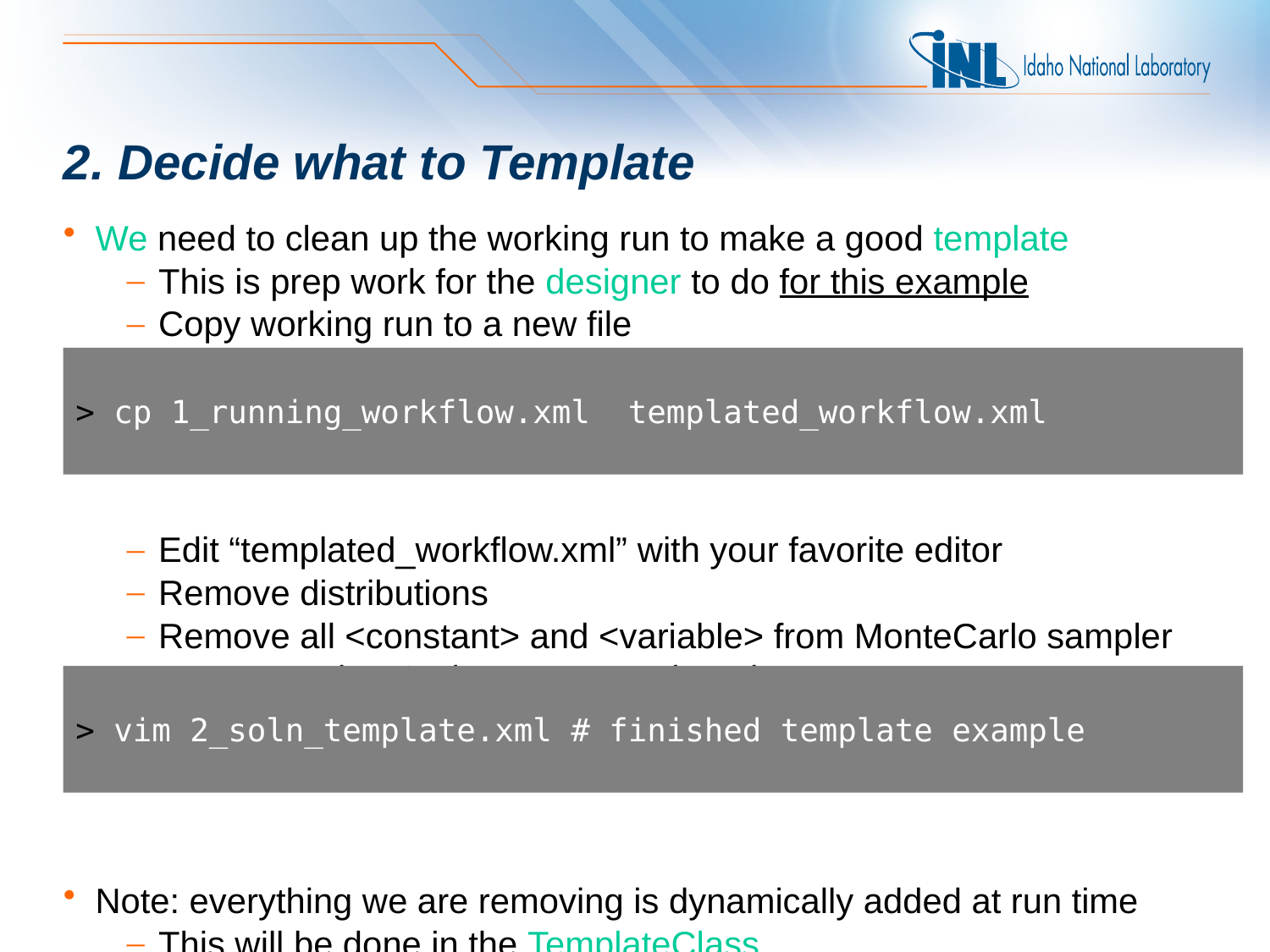

# 2. Decide what to Template
We need to clean up the working run to make a good template
This is prep work for the designer to do for this example
Copy working run to a new file

Edit “templated_workflow.xml” with your favorite editor
Remove distributions
Remove all <constant> and <variable> from MonteCarlo sampler
Leave timeOption constant, though!

Note: everything we are removing is dynamically added at run time
This will be done in the TemplateClass

> cp 1_running_workflow.xml  templated_workflow.xml

> vim 2_soln_template.xml # finished template example